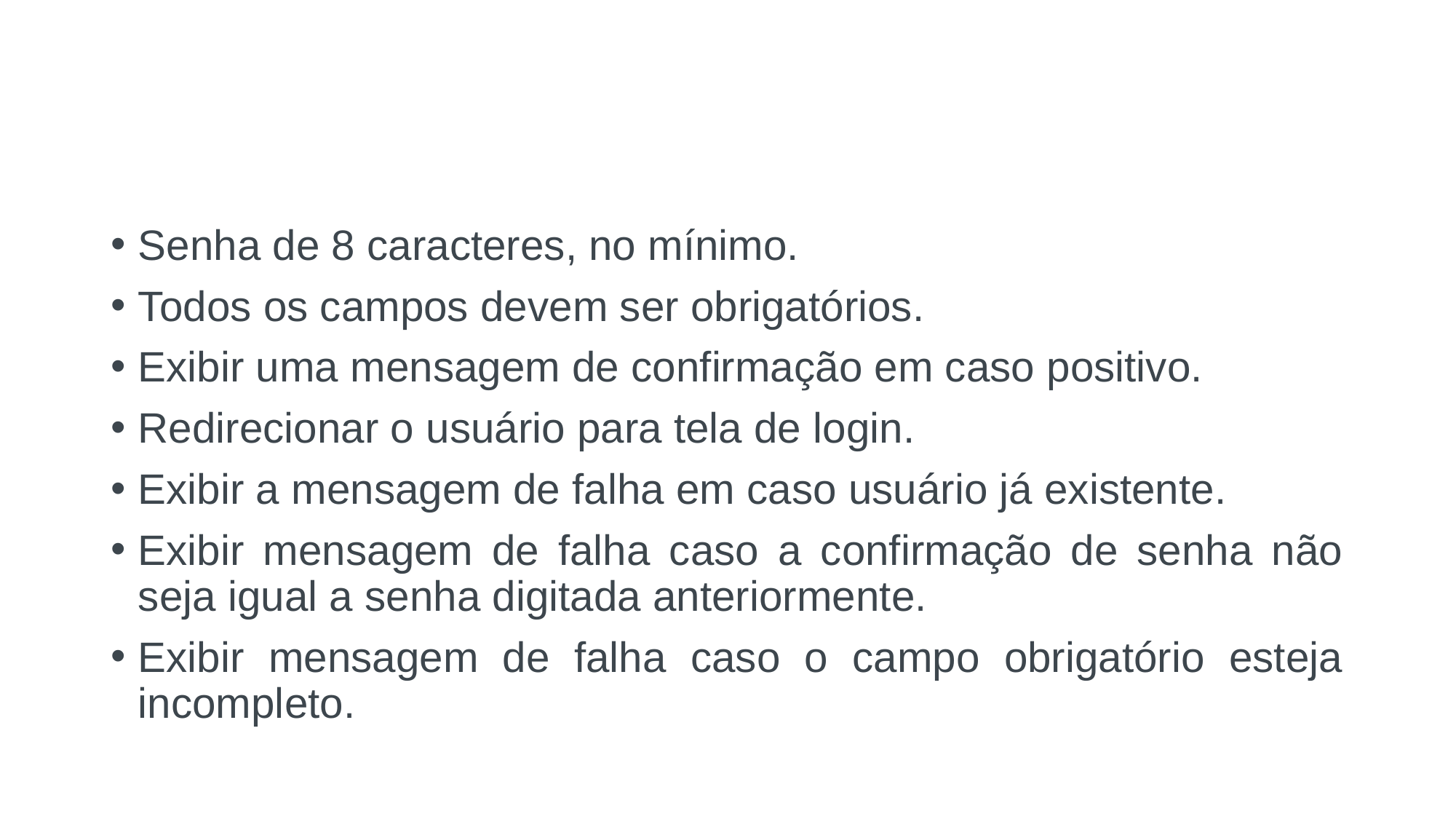

Senha de 8 caracteres, no mínimo.
Todos os campos devem ser obrigatórios.
Exibir uma mensagem de confirmação em caso positivo.
Redirecionar o usuário para tela de login.
Exibir a mensagem de falha em caso usuário já existente.
Exibir mensagem de falha caso a confirmação de senha não seja igual a senha digitada anteriormente.
Exibir mensagem de falha caso o campo obrigatório esteja incompleto.